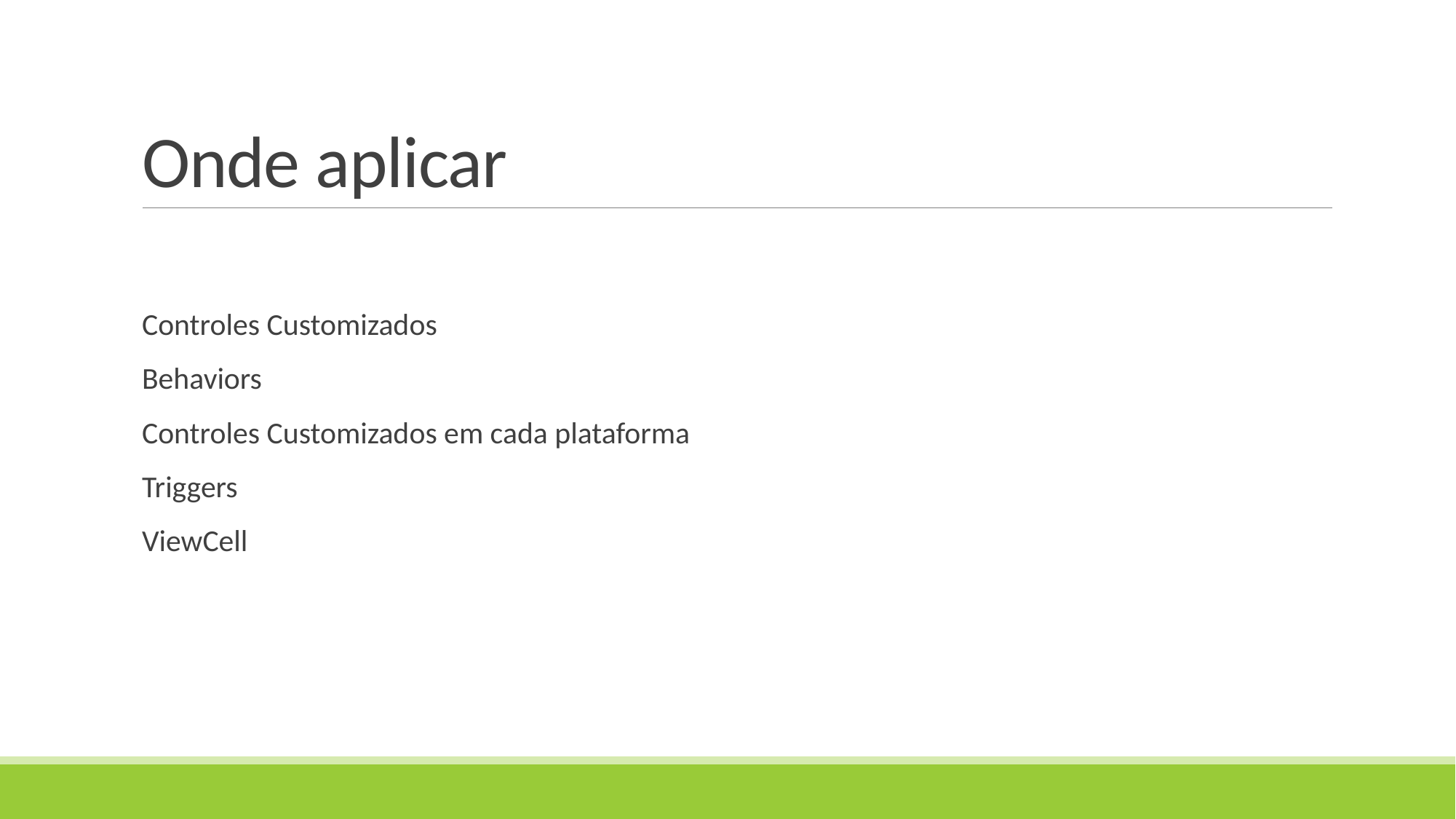

# Onde aplicar
Controles Customizados
Behaviors
Controles Customizados em cada plataforma
Triggers
ViewCell